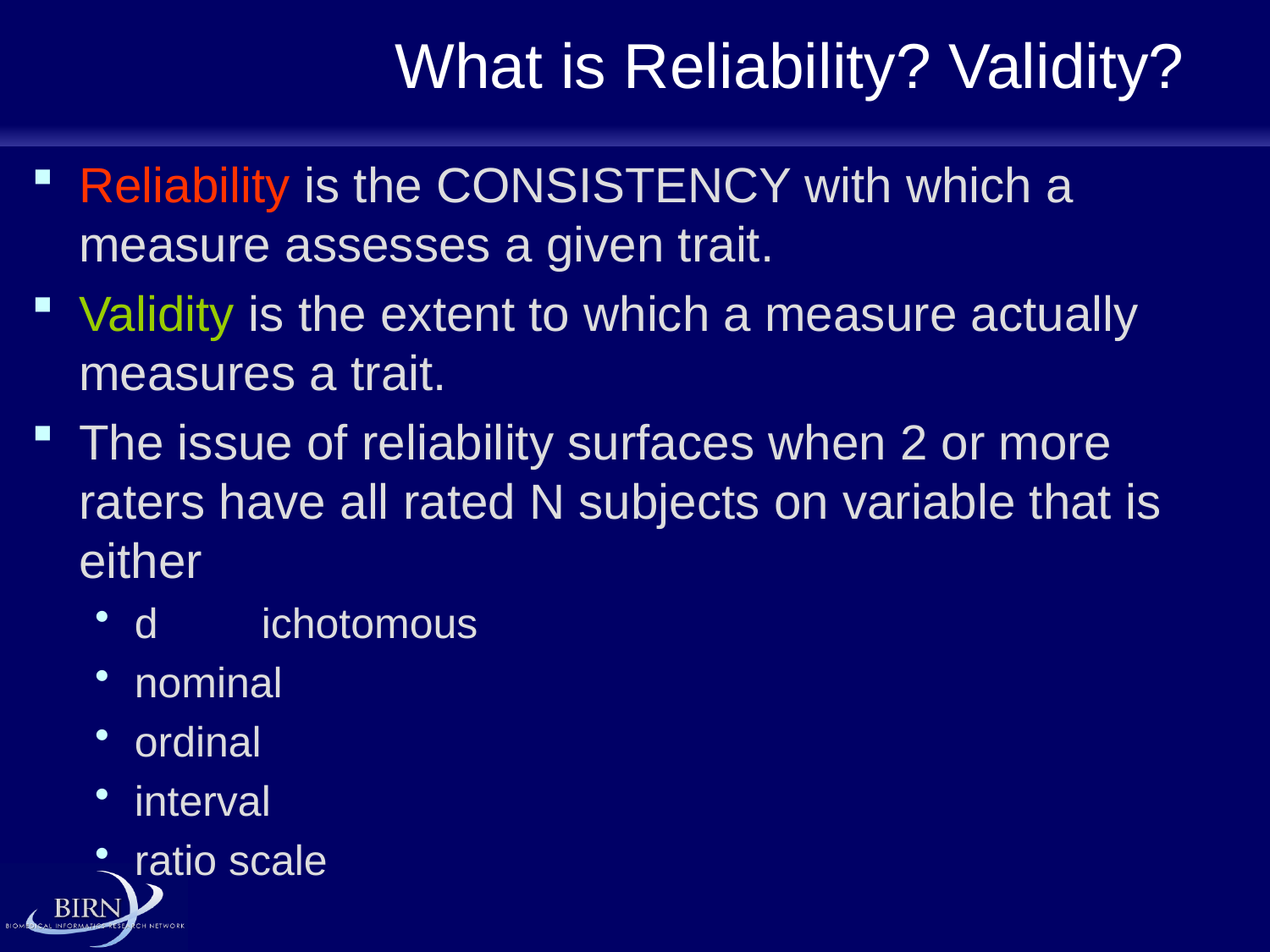

# What is Reliability? Validity?
Reliability is the CONSISTENCY with which a measure assesses a given trait.
Validity is the extent to which a measure actually measures a trait.
The issue of reliability surfaces when 2 or more raters have all rated N subjects on variable that is either
d	ichotomous
nominal
ordinal
interval
ratio scale